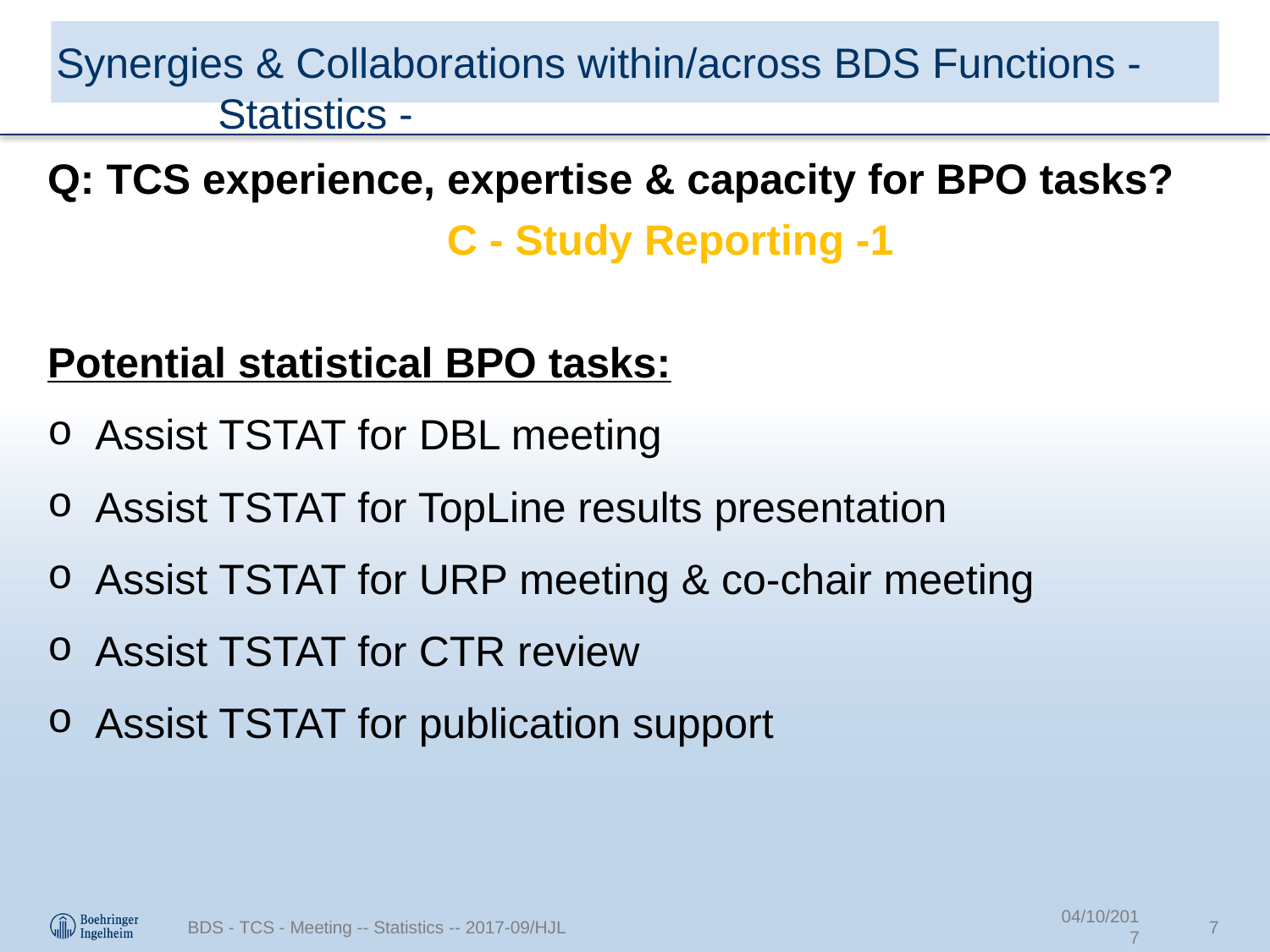

# Synergies & Collaborations within/across BDS Functions - Statistics -
Q: TCS experience, expertise & capacity for BPO tasks?
C - Study Reporting -1

Potential statistical BPO tasks:
Assist TSTAT for DBL meeting
Assist TSTAT for TopLine results presentation
Assist TSTAT for URP meeting & co-chair meeting
Assist TSTAT for CTR review
Assist TSTAT for publication support
BDS - TCS - Meeting -- Statistics -- 2017-09/HJL
04/10/2017
7